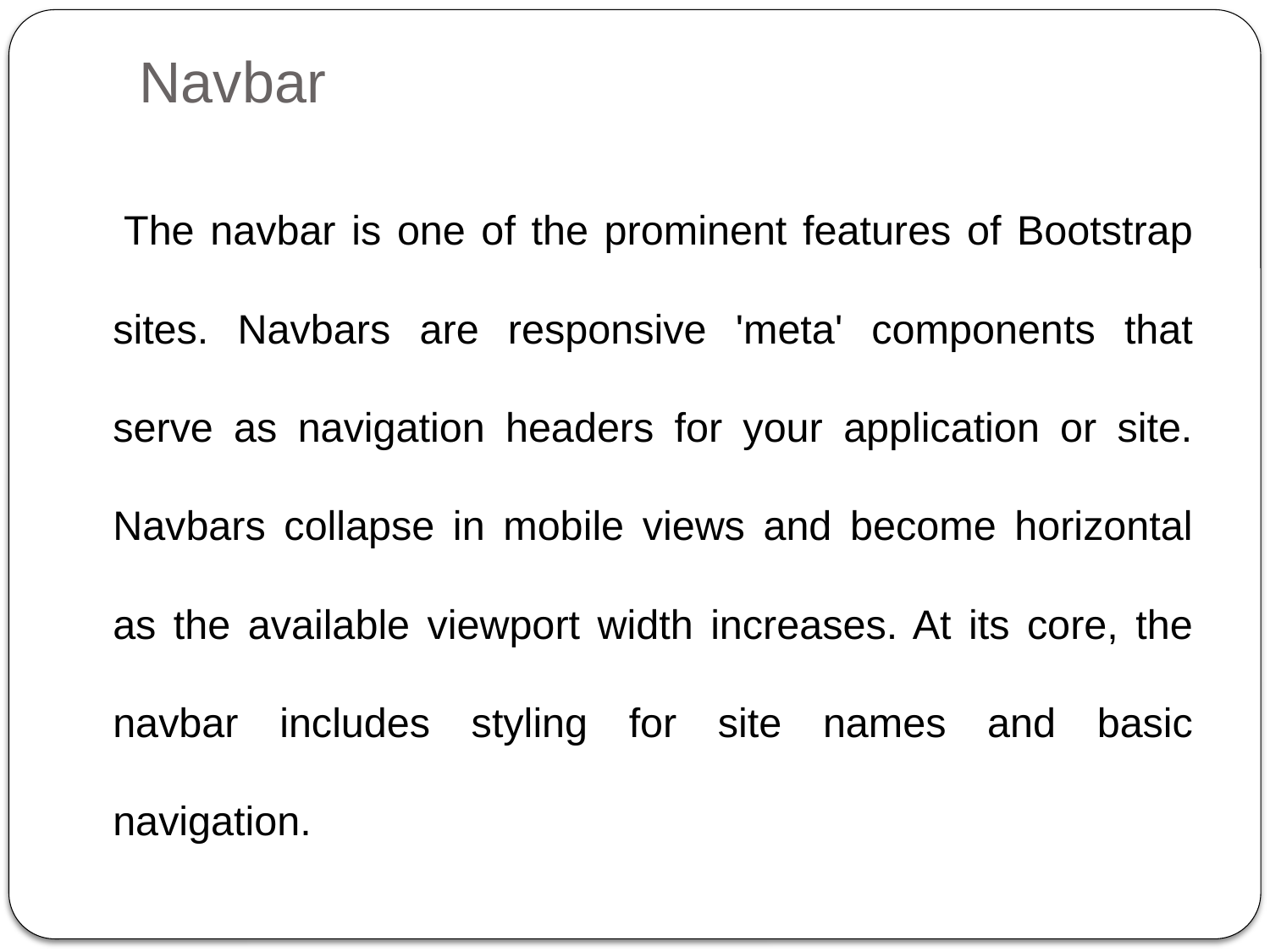

# Navbar
   The navbar is one of the prominent features of Bootstrap sites. Navbars are responsive 'meta' components that serve as navigation headers for your application or site. Navbars collapse in mobile views and become horizontal as the available viewport width increases. At its core, the navbar includes styling for site names and basic navigation.